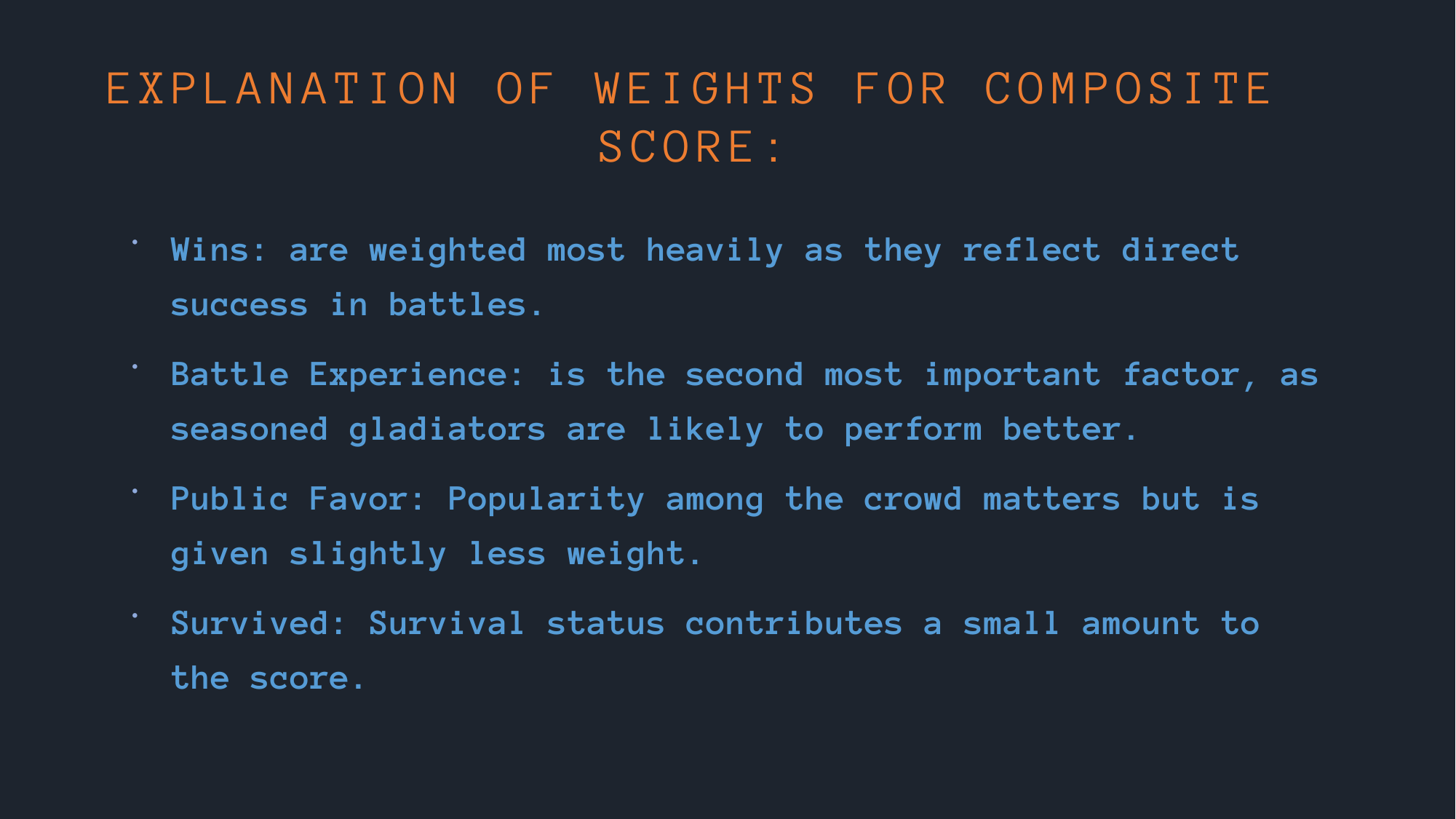

# Explanation of Weights for composite score:
Wins: are weighted most heavily as they reflect direct success in battles.
Battle Experience: is the second most important factor, as seasoned gladiators are likely to perform better.
Public Favor: Popularity among the crowd matters but is given slightly less weight.
Survived: Survival status contributes a small amount to the score.